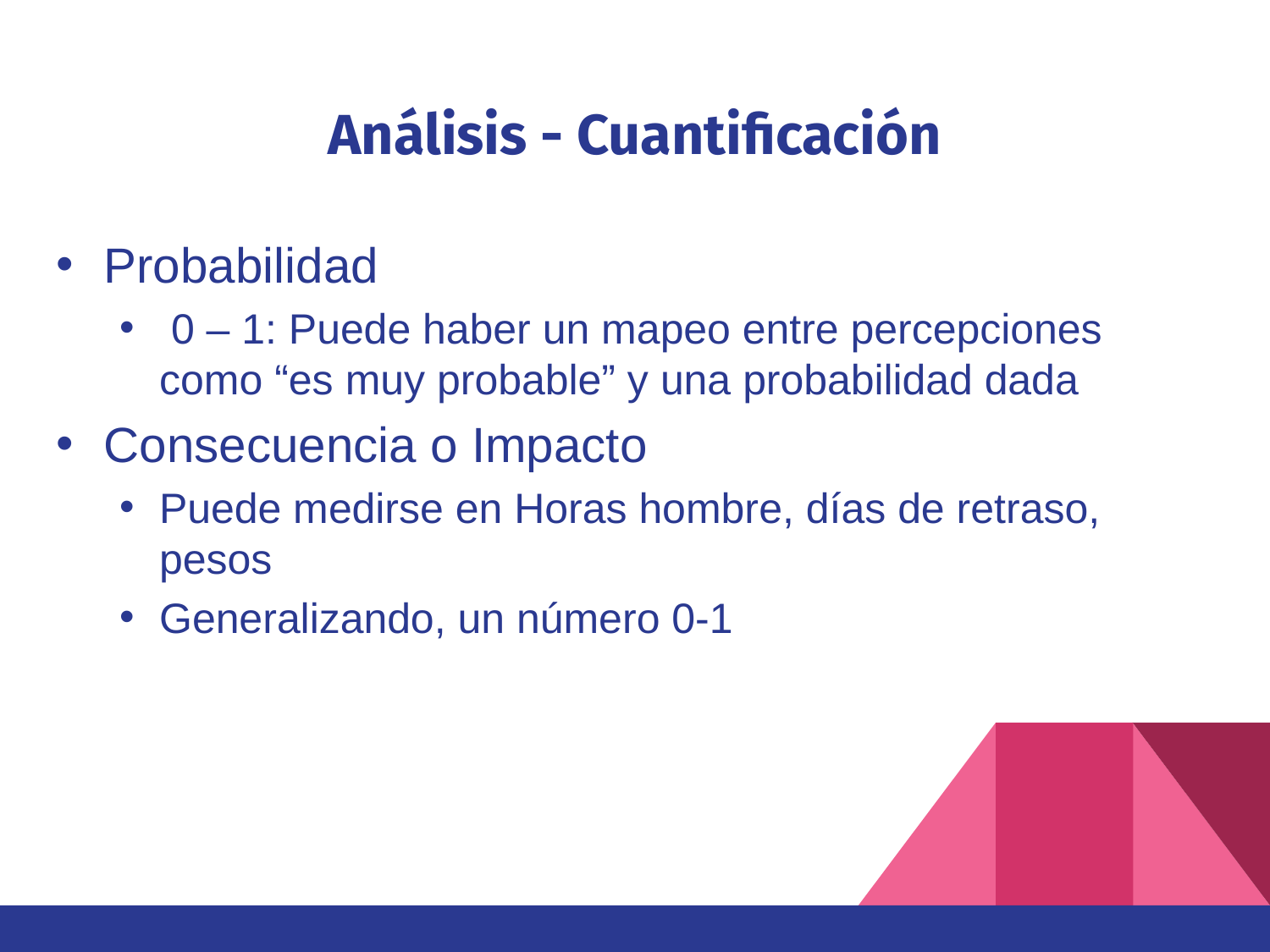

# Análisis - Cuantificación
Probabilidad
 0 – 1: Puede haber un mapeo entre percepciones como “es muy probable” y una probabilidad dada
Consecuencia o Impacto
Puede medirse en Horas hombre, días de retraso, pesos
Generalizando, un número 0-1